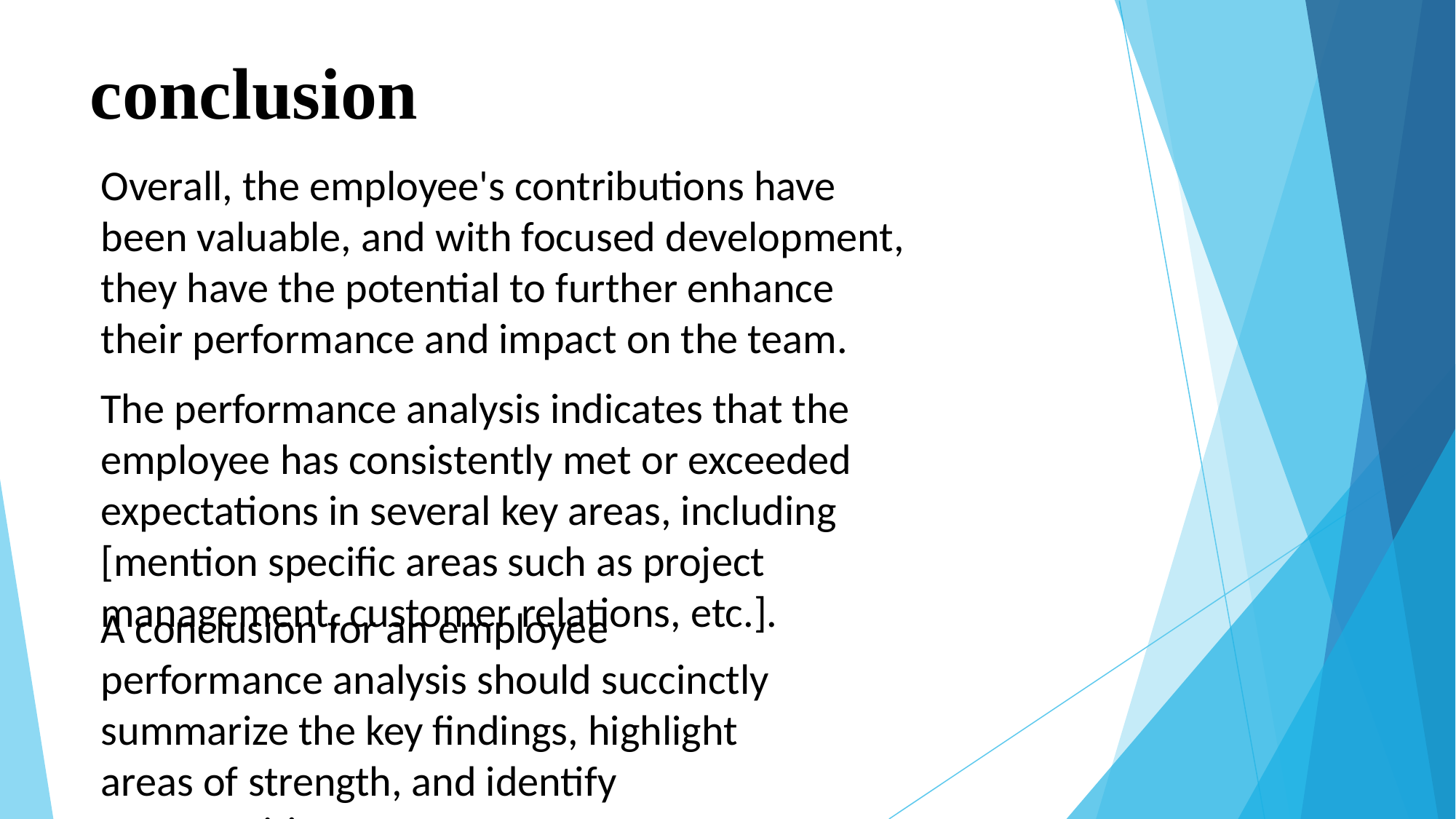

# conclusion
Overall, the employee's contributions have been valuable, and with focused development, they have the potential to further enhance their performance and impact on the team.
The performance analysis indicates that the employee has consistently met or exceeded expectations in several key areas, including [mention specific areas such as project management, customer relations, etc.].
A conclusion for an employee performance analysis should succinctly summarize the key findings, highlight areas of strength, and identify opportunities